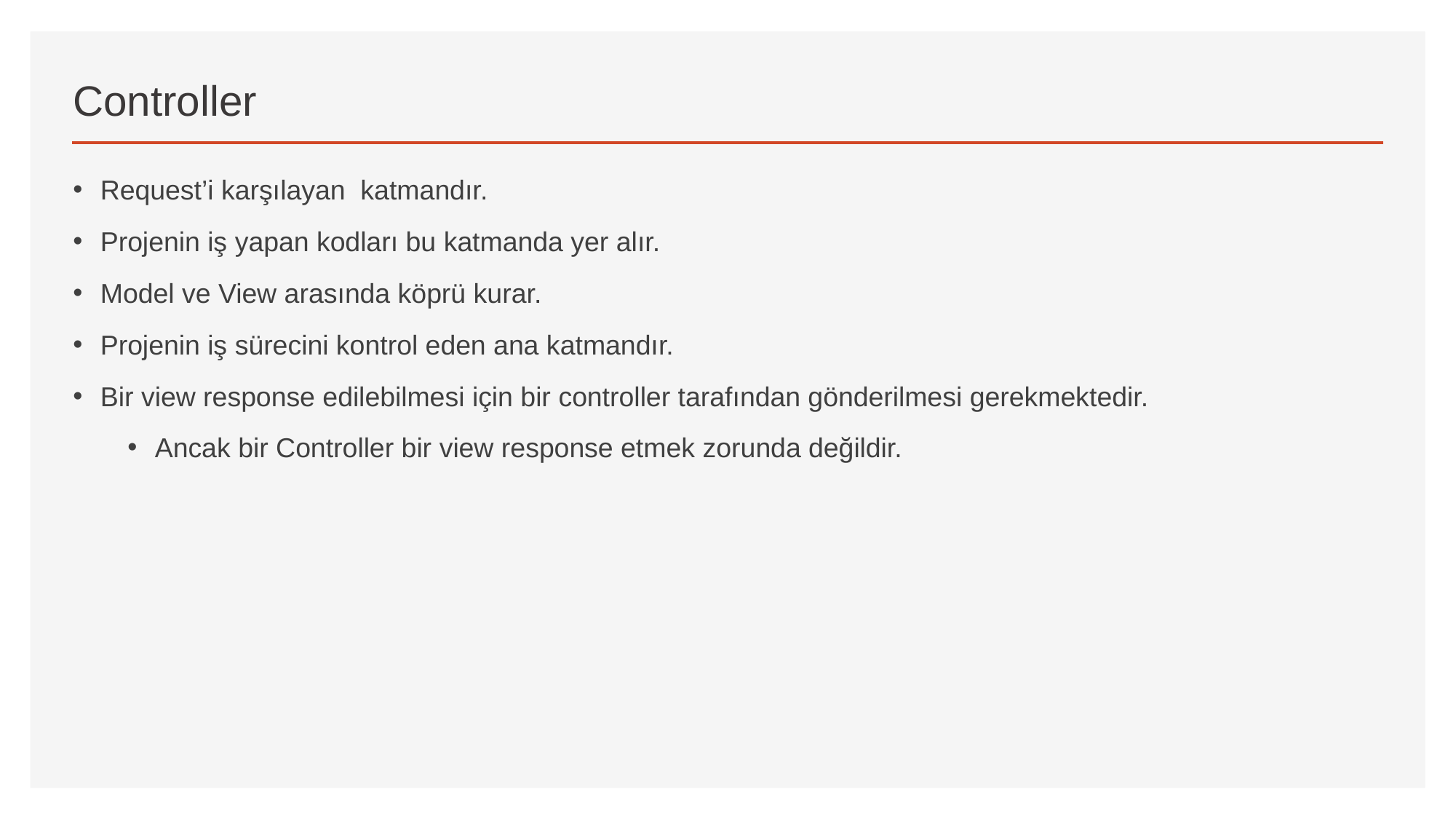

# Controller
Request’i karşılayan  katmandır.
Projenin iş yapan kodları bu katmanda yer alır.
Model ve View arasında köprü kurar.
Projenin iş sürecini kontrol eden ana katmandır.
Bir view response edilebilmesi için bir controller tarafından gönderilmesi gerekmektedir.
Ancak bir Controller bir view response etmek zorunda değildir.